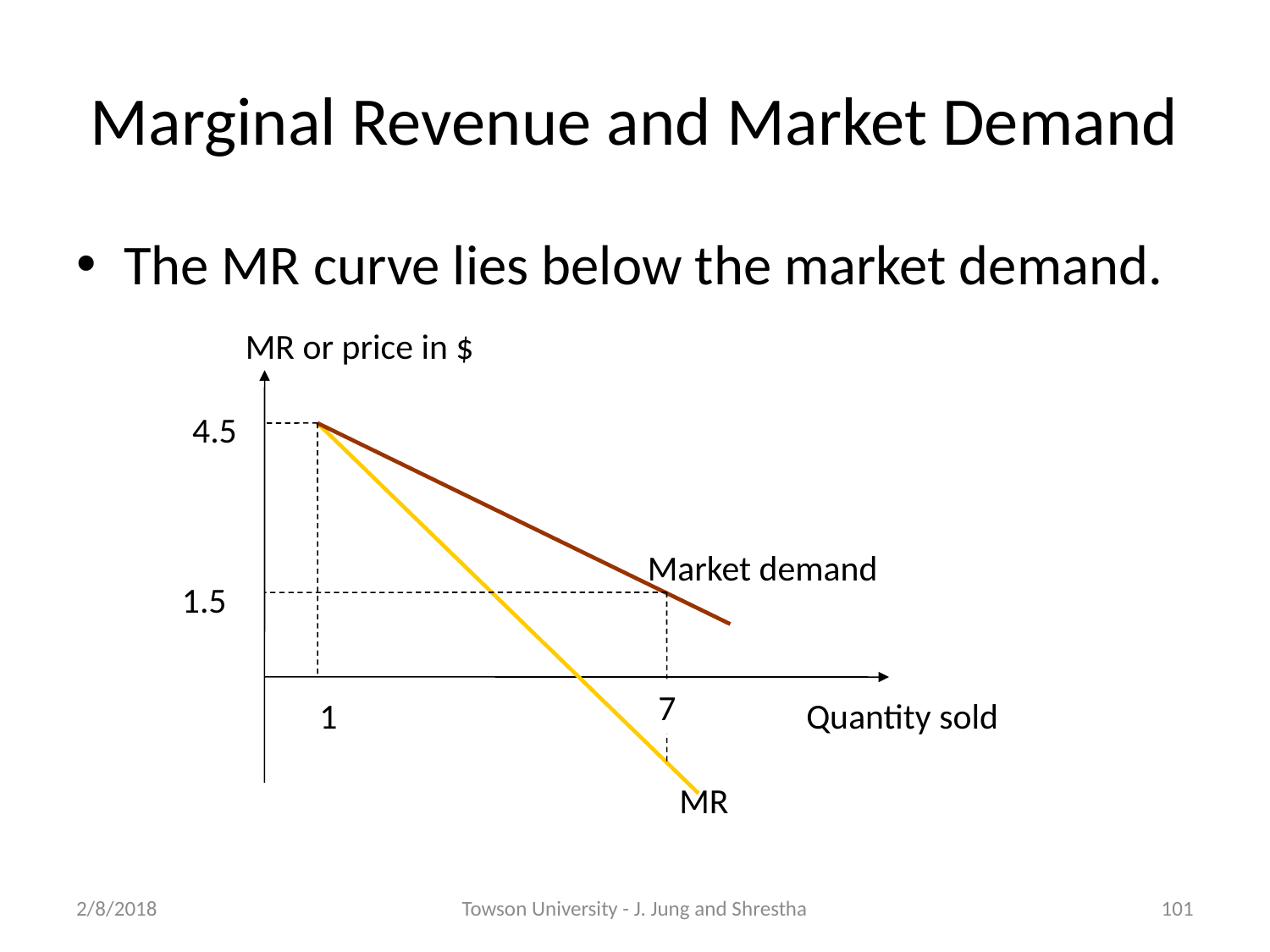

# Marginal Revenue and Market Demand
The MR curve lies below the market demand.

MR or price in $

4.5

Market demand
1.5

7
1
Quantity sold
MR
2/8/2018
Towson University - J. Jung and Shrestha
101